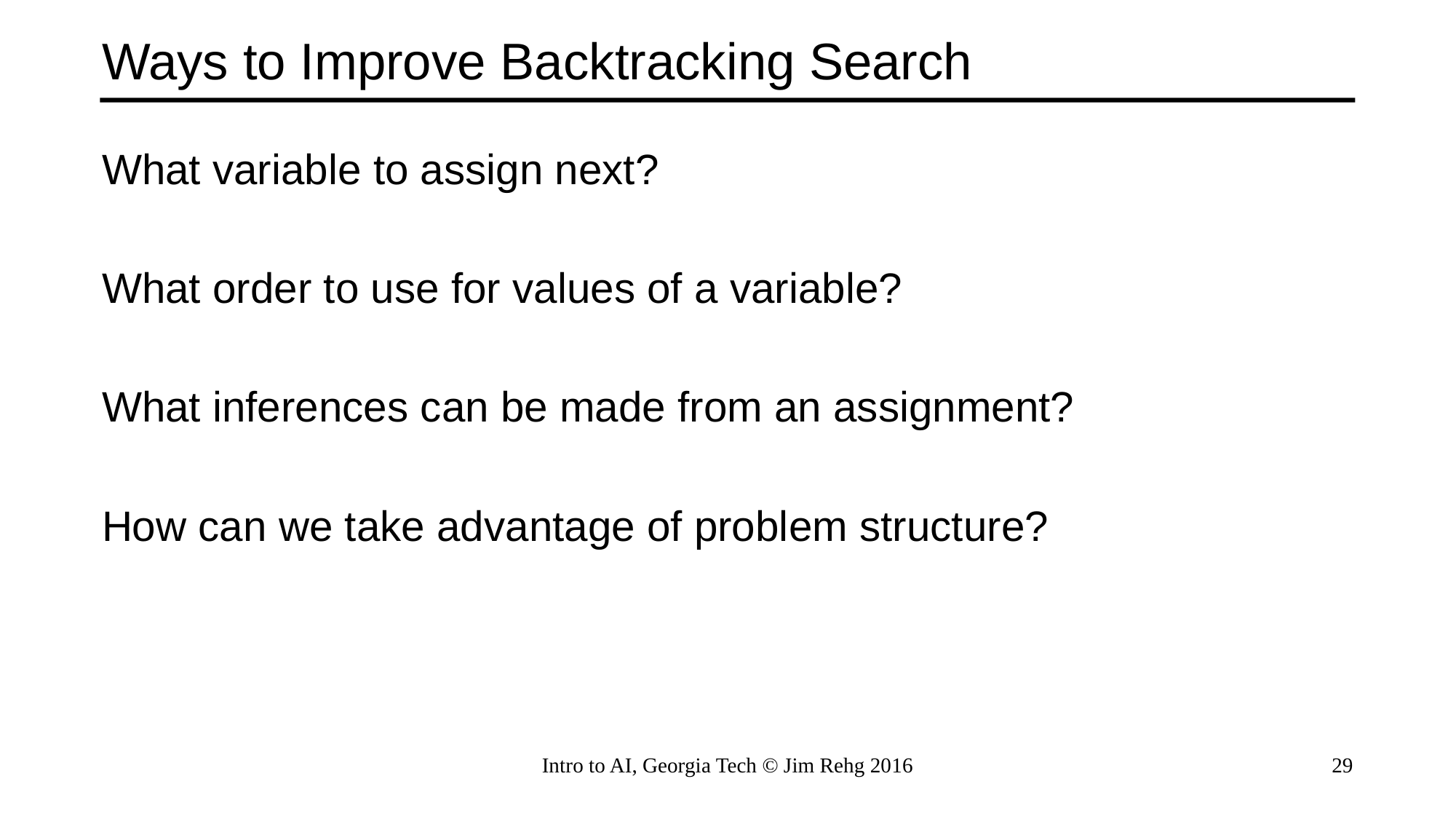

# Ways to Improve Backtracking Search
What variable to assign next?

What order to use for values of a variable?

What inferences can be made from an assignment?

How can we take advantage of problem structure?

Intro to AI, Georgia Tech © Jim Rehg 2016
29